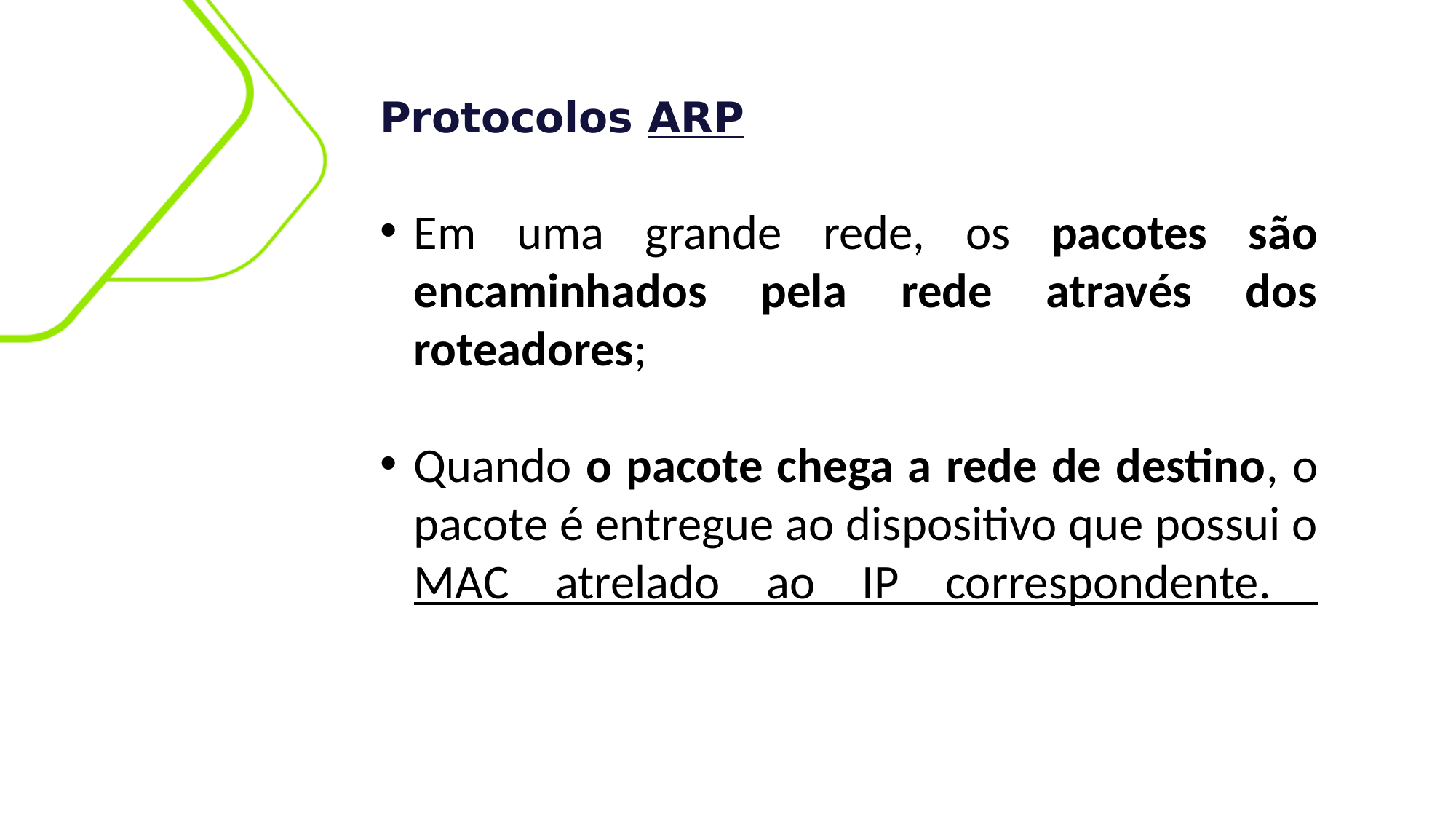

Protocolos ARP
Em uma grande rede, os pacotes são encaminhados pela rede através dos roteadores;
Quando o pacote chega a rede de destino, o pacote é entregue ao dispositivo que possui o MAC atrelado ao IP correspondente.